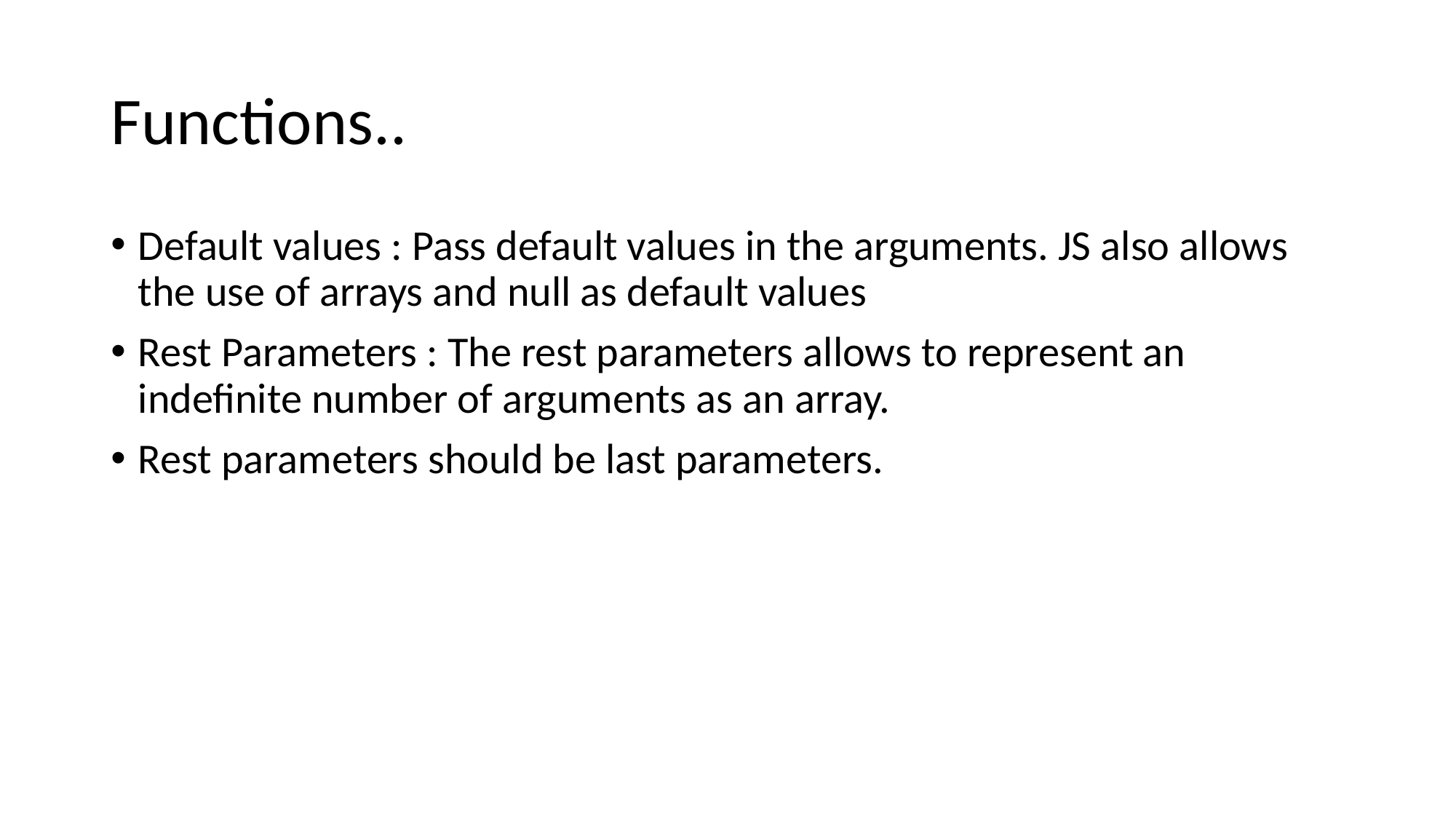

# Functions..
Default values : Pass default values in the arguments. JS also allows the use of arrays and null as default values
Rest Parameters : The rest parameters allows to represent an indefinite number of arguments as an array.
Rest parameters should be last parameters.